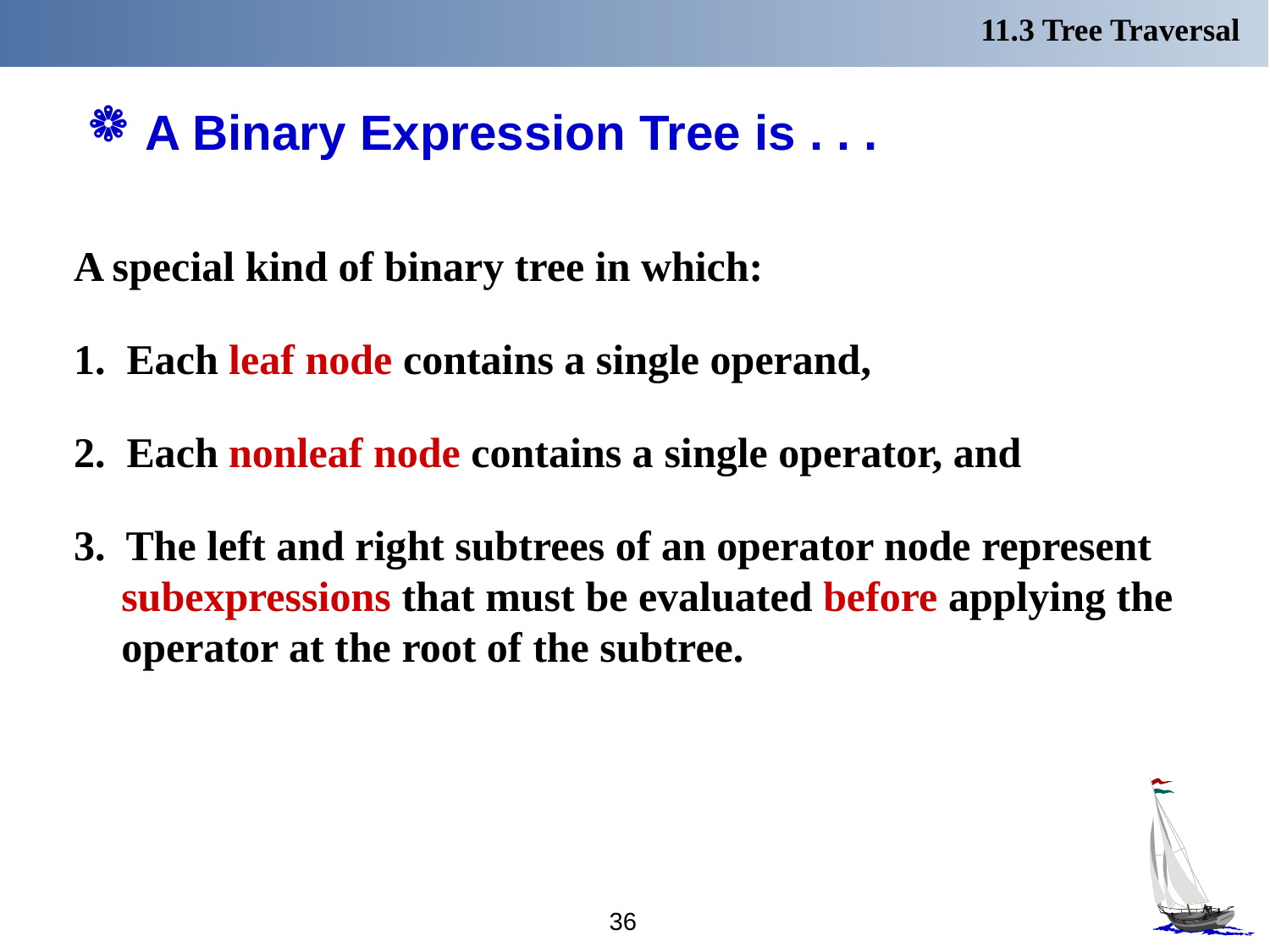

11.3 Tree Traversal
# A Binary Expression Tree is . . .
A special kind of binary tree in which:
1.  Each leaf node contains a single operand,
2.  Each nonleaf node contains a single operator, and
3.  The left and right subtrees of an operator node represent subexpressions that must be evaluated before applying the operator at the root of the subtree.
36